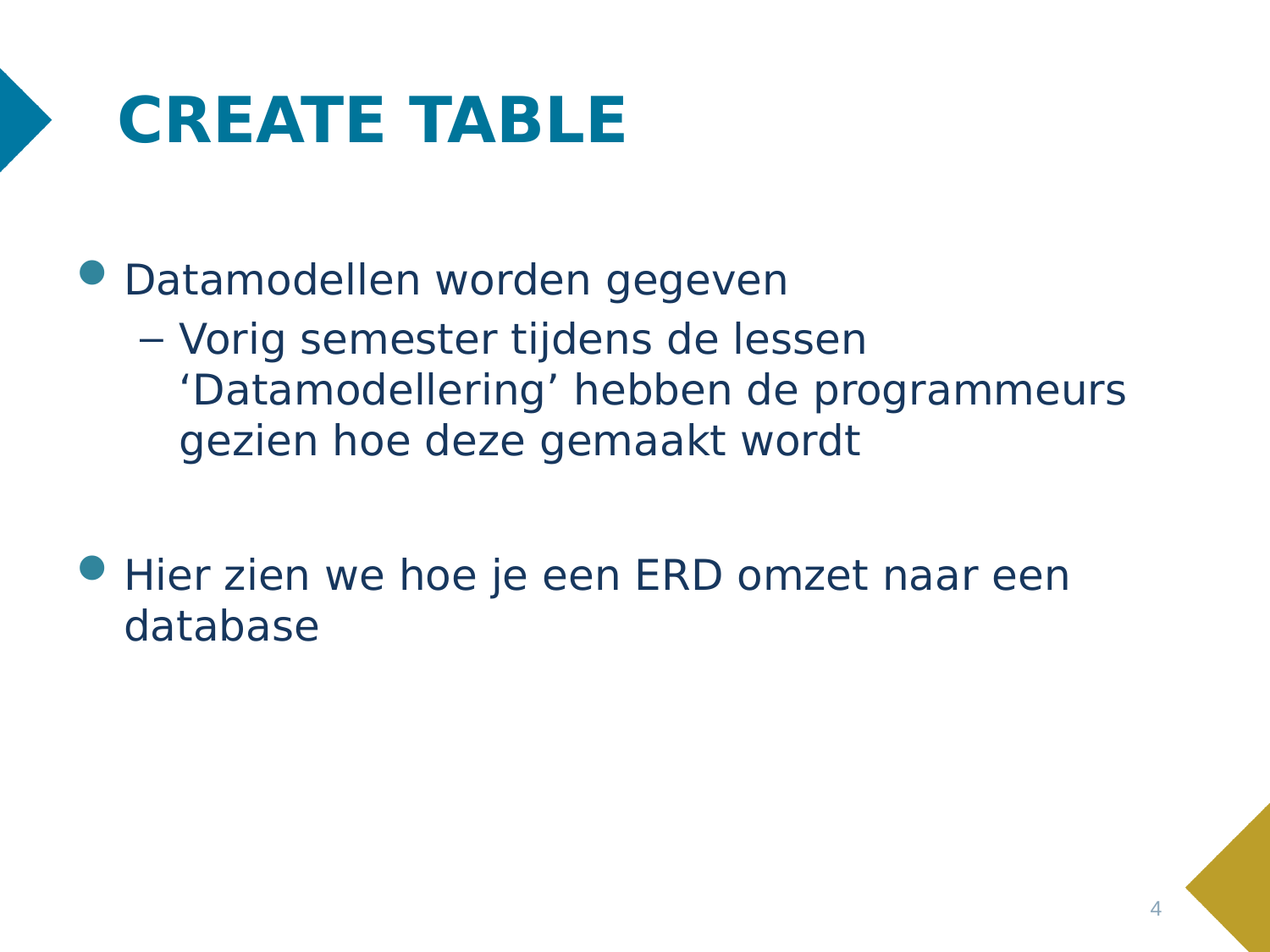

# CREATE TABLE
Datamodellen worden gegeven
Vorig semester tijdens de lessen ‘Datamodellering’ hebben de programmeurs gezien hoe deze gemaakt wordt

Hier zien we hoe je een ERD omzet naar een database

4